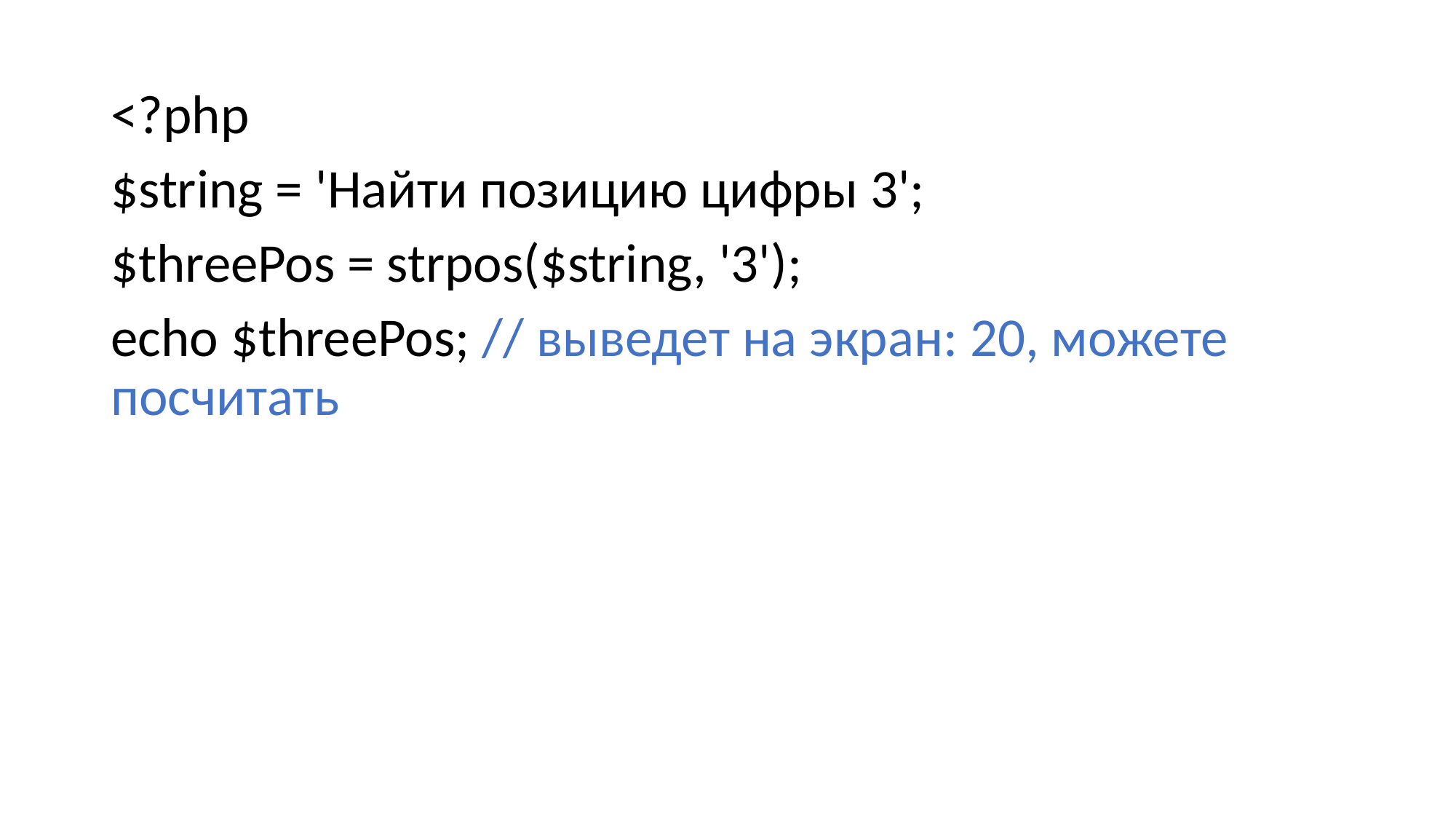

#
<?php
$string = 'Найти позицию цифры 3';
$threePos = strpos($string, '3');
echo $threePos; // выведет на экран: 20, можете посчитать